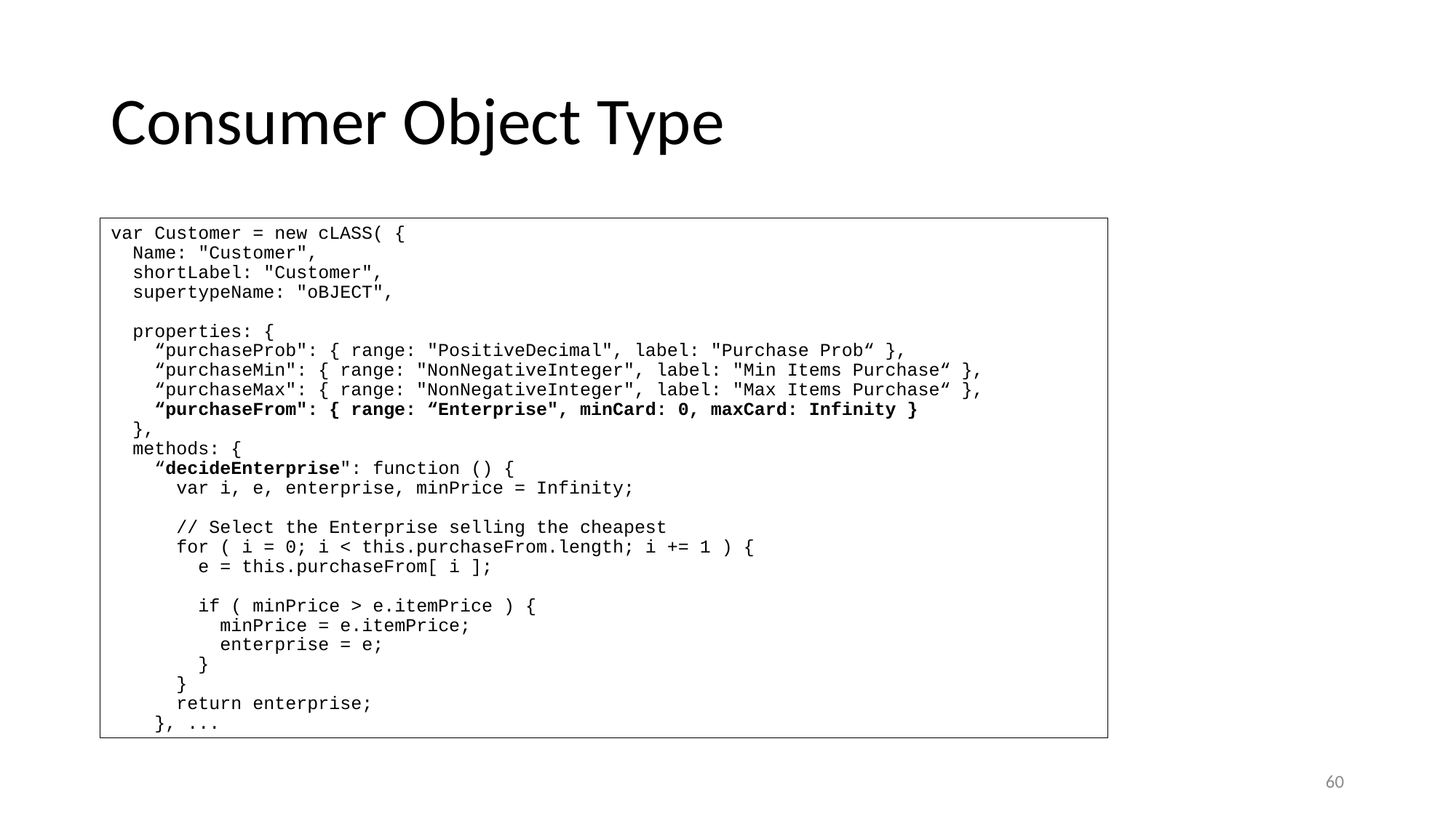

# Consumer Object Type
var Customer = new cLASS( {
  Name: "Customer",
  shortLabel: "Customer",
  supertypeName: "oBJECT",

  properties: {
    “purchaseProb": { range: "PositiveDecimal", label: "Purchase Prob“ },
    “purchaseMin": { range: "NonNegativeInteger", label: "Min Items Purchase“ },
    “purchaseMax": { range: "NonNegativeInteger", label: "Max Items Purchase“ },
    “purchaseFrom": { range: “Enterprise", minCard: 0, maxCard: Infinity }
  },
  methods: {
    “decideEnterprise": function () {
      var i, e, enterprise, minPrice = Infinity;

      // Select the Enterprise selling the cheapest
      for ( i = 0; i < this.purchaseFrom.length; i += 1 ) {
        e = this.purchaseFrom[ i ];

        if ( minPrice > e.itemPrice ) {
          minPrice = e.itemPrice;
          enterprise = e;
        }
      }
      return enterprise;
    }, ...
60